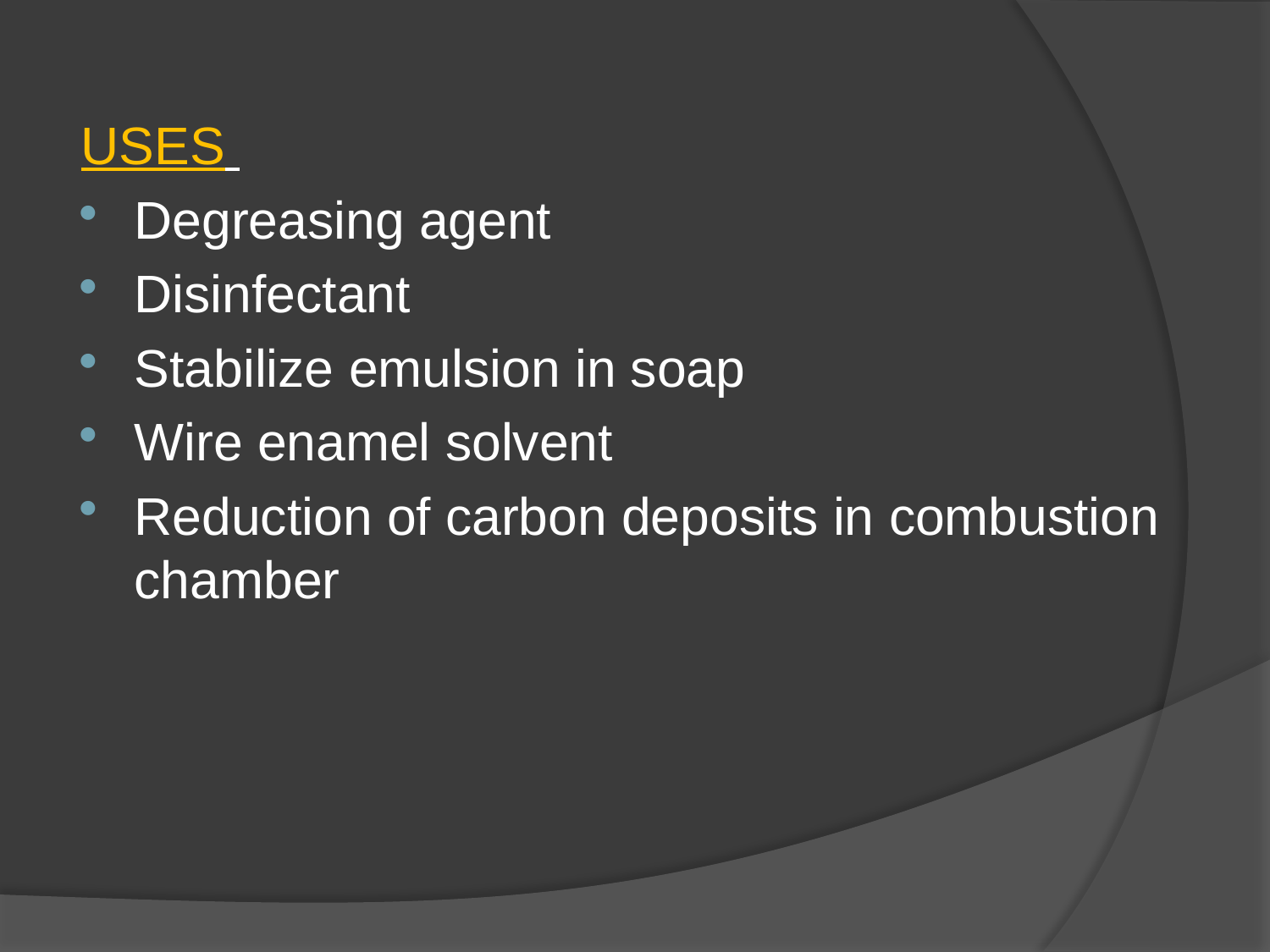

USES
Degreasing agent
Disinfectant
Stabilize emulsion in soap
Wire enamel solvent
Reduction of carbon deposits in combustion chamber